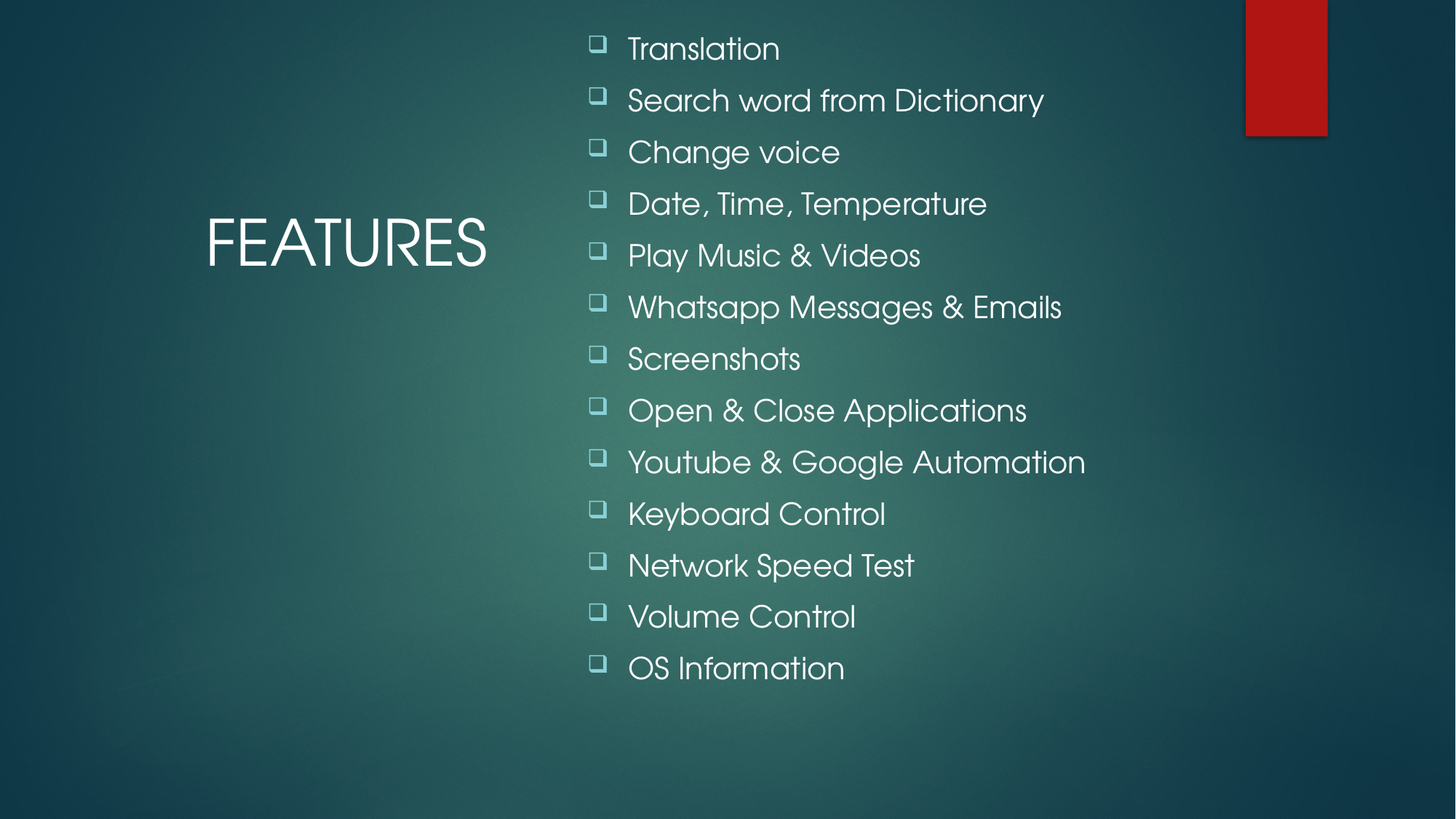

Translation
Search word from Dictionary
Change voice
Date, Time, Temperature
Play Music & Videos
Whatsapp Messages & Emails
Screenshots
Open & Close Applications
Youtube & Google Automation
Keyboard Control
Network Speed Test
Volume Control
OS Information

# FEATURES